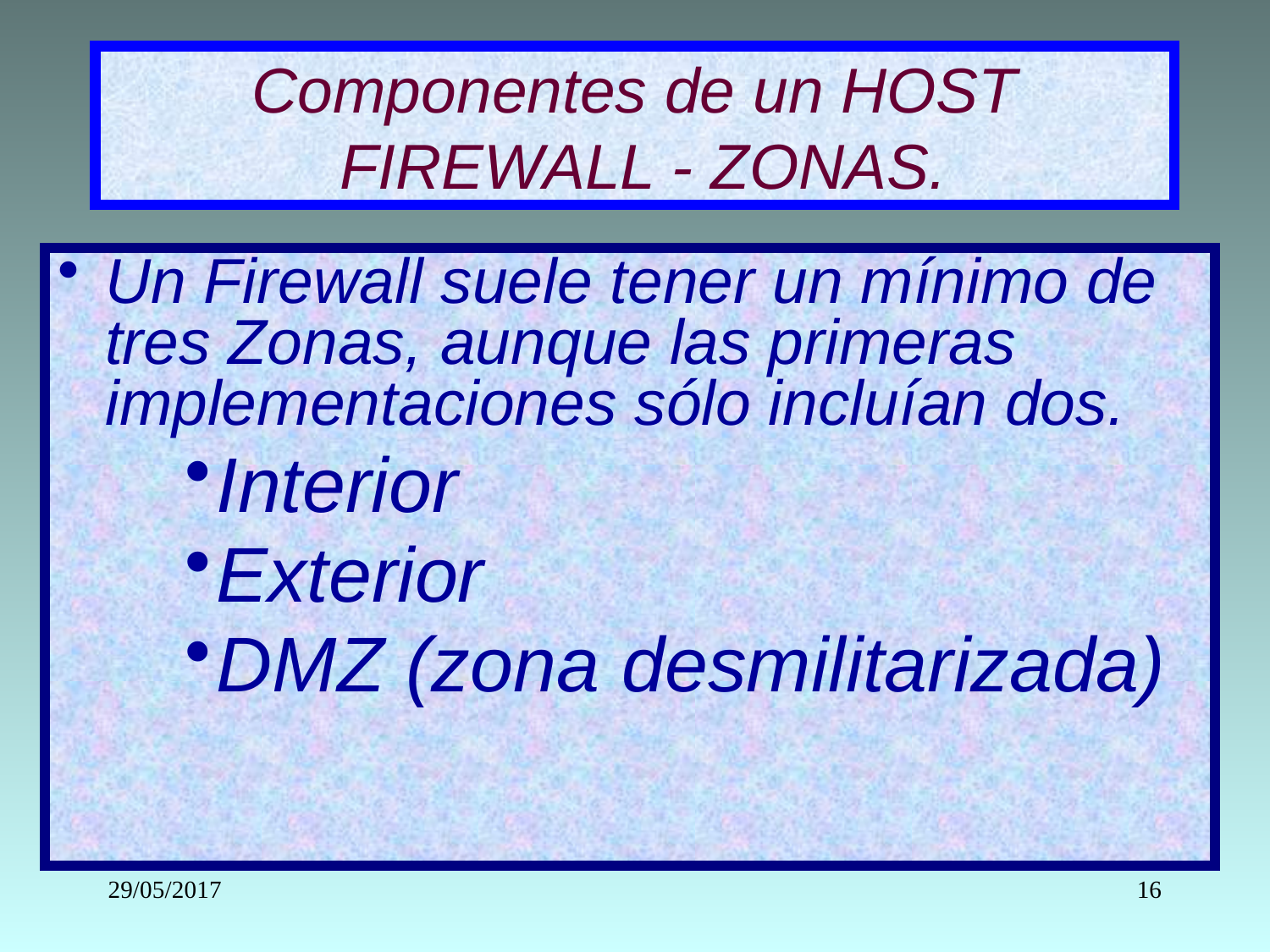

# Componentes de un HOST FIREWALL - ZONAS.
Un Firewall suele tener un mínimo de tres Zonas, aunque las primeras implementaciones sólo incluían dos.
Interior
Exterior
DMZ (zona desmilitarizada)
29/05/2017
16